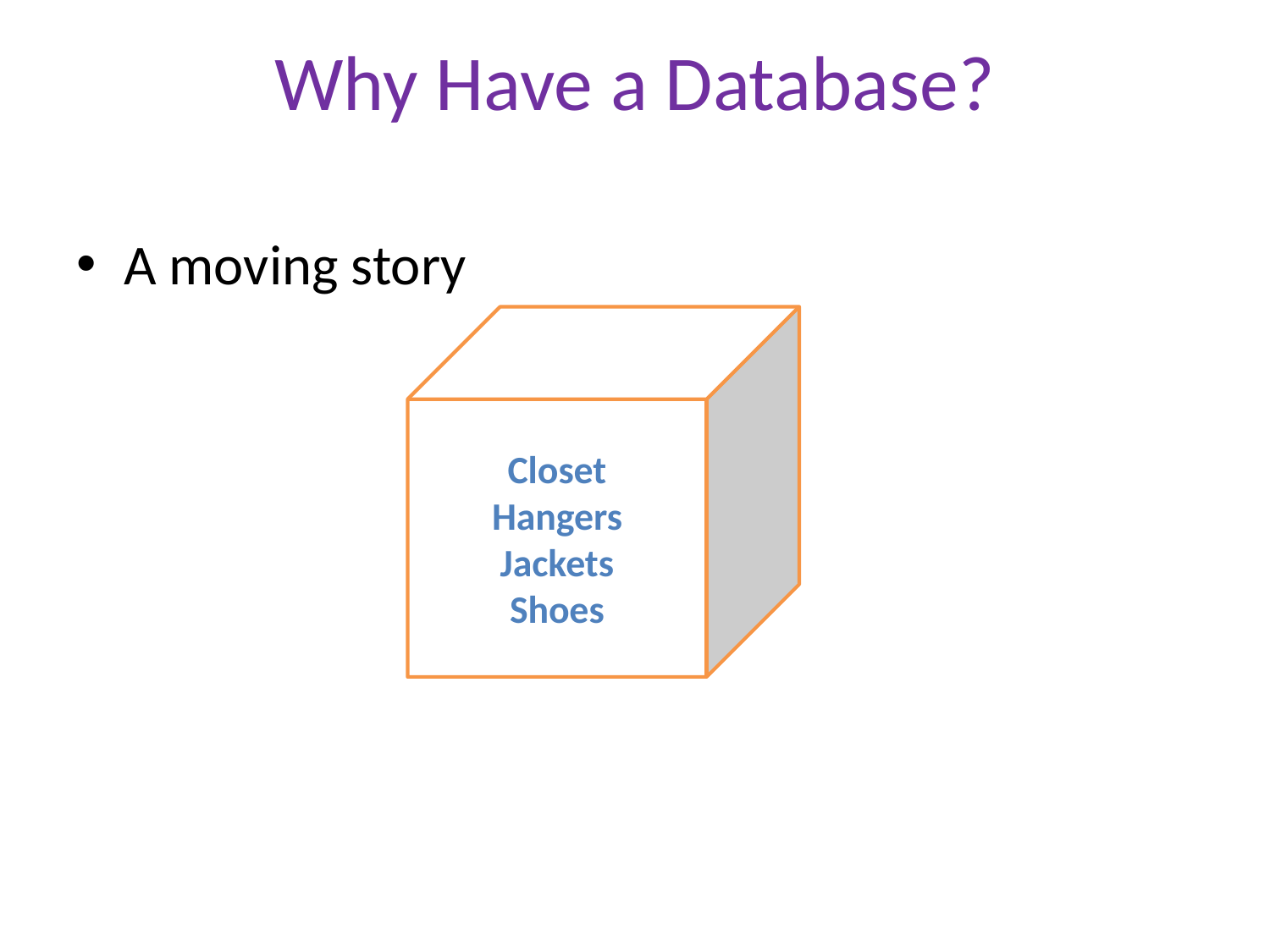

# Why Have a Database?
A moving story
Closet
Hangers
Jackets
Shoes